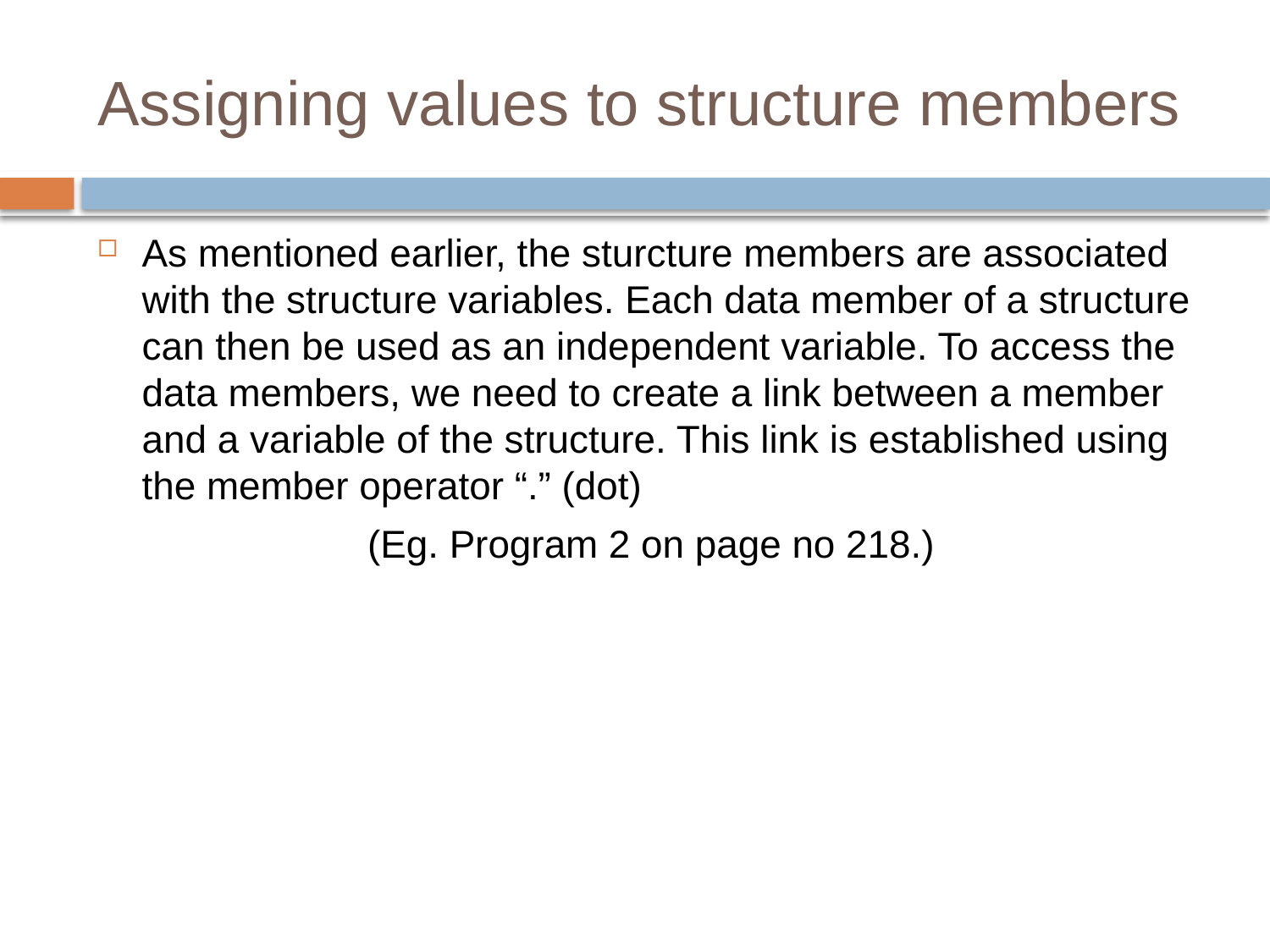

# Assigning values to structure members
As mentioned earlier, the sturcture members are associated with the structure variables. Each data member of a structure can then be used as an independent variable. To access the data members, we need to create a link between a member and a variable of the structure. This link is established using the member operator “.” (dot)
(Eg. Program 2 on page no 218.)